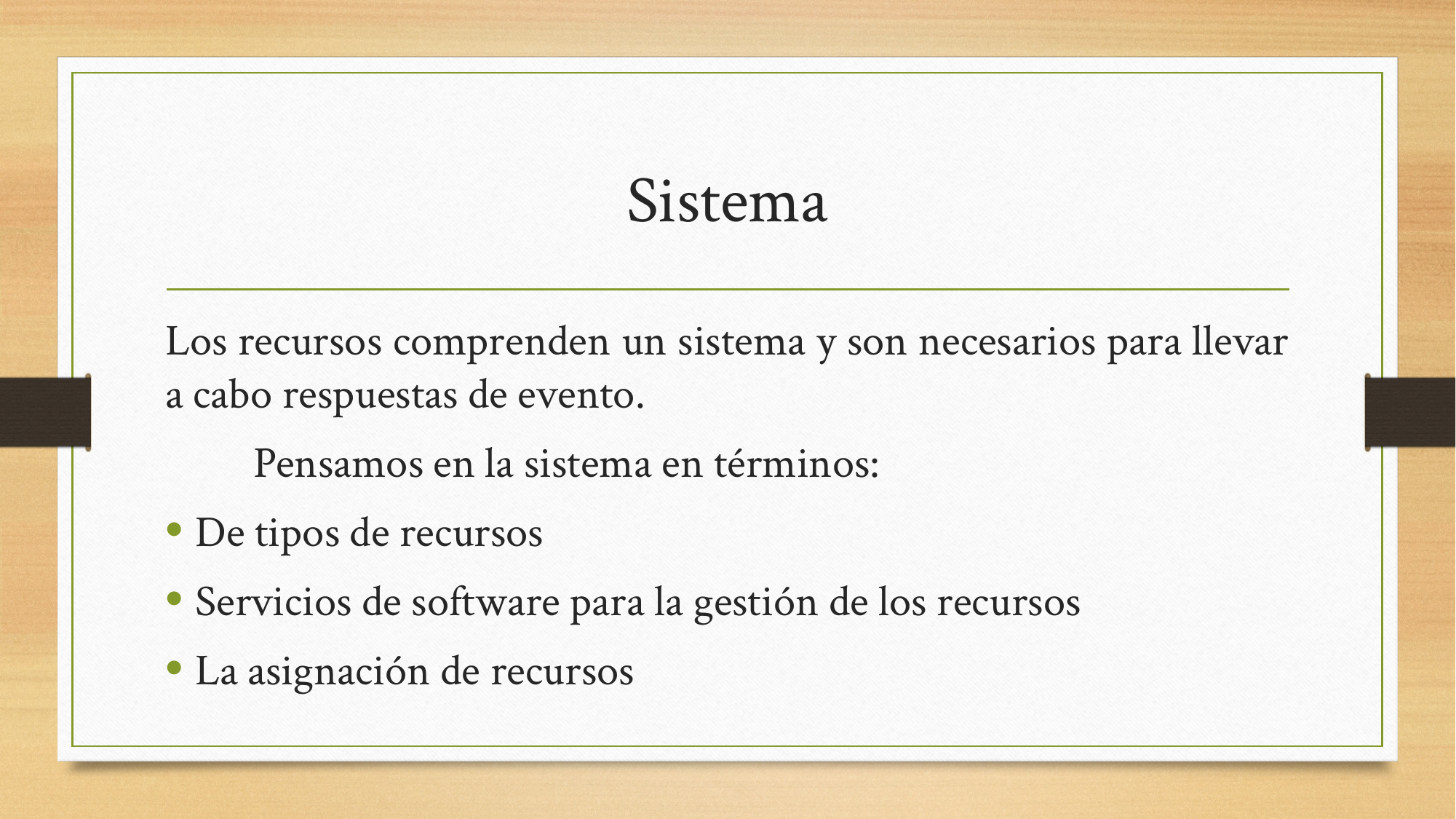

# Sistema
Los recursos comprenden un sistema y son necesarios para llevar a cabo respuestas de evento.
		Pensamos en la sistema en términos:
De tipos de recursos
Servicios de software para la gestión de los recursos
La asignación de recursos